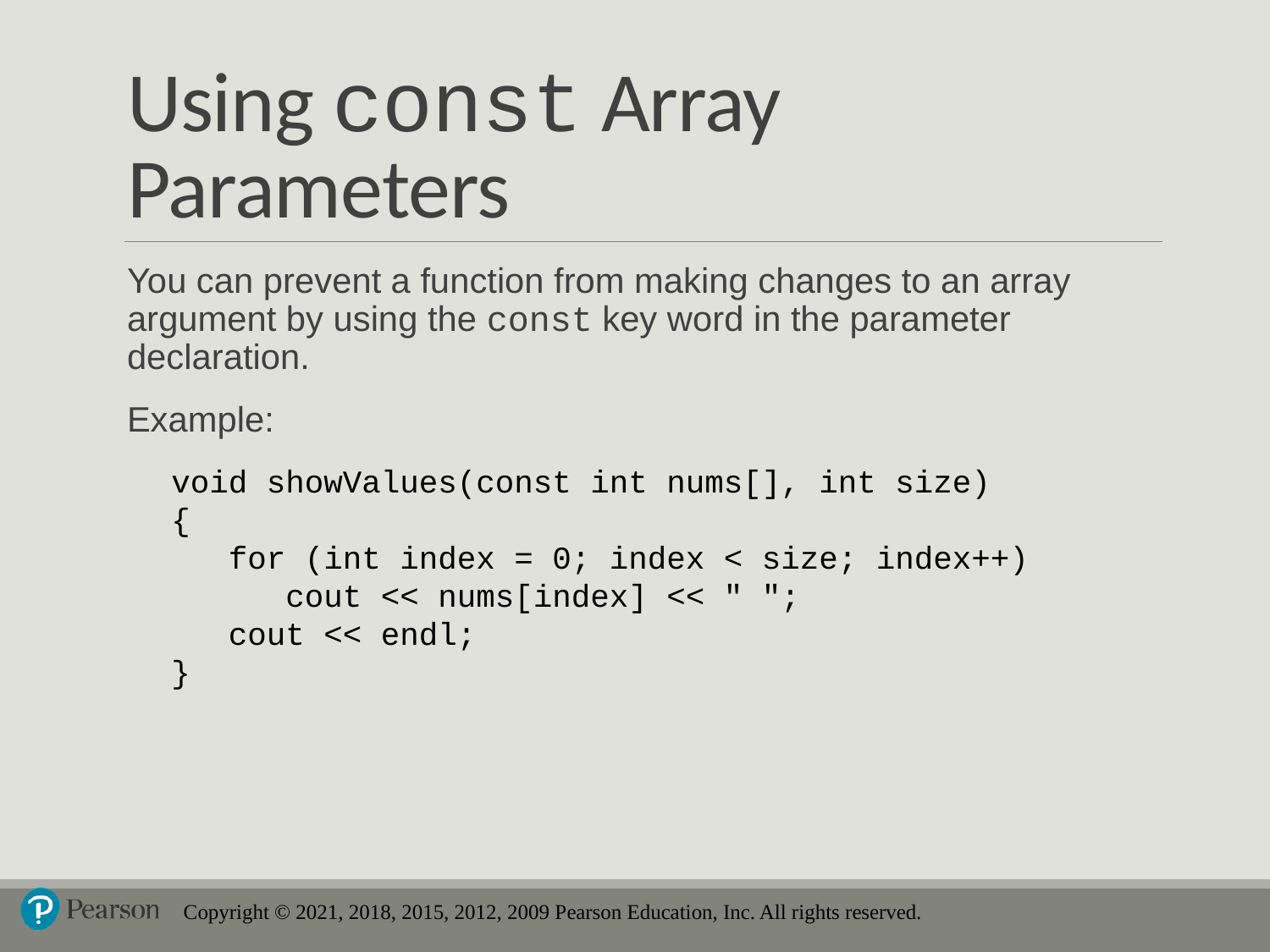

# Using const Array Parameters
You can prevent a function from making changes to an array argument by using the const key word in the parameter declaration.
Example:
void showValues(const int nums[], int size)
{
   for (int index = 0; index < size; index++)
      cout << nums[index] << " ";
   cout << endl;
}